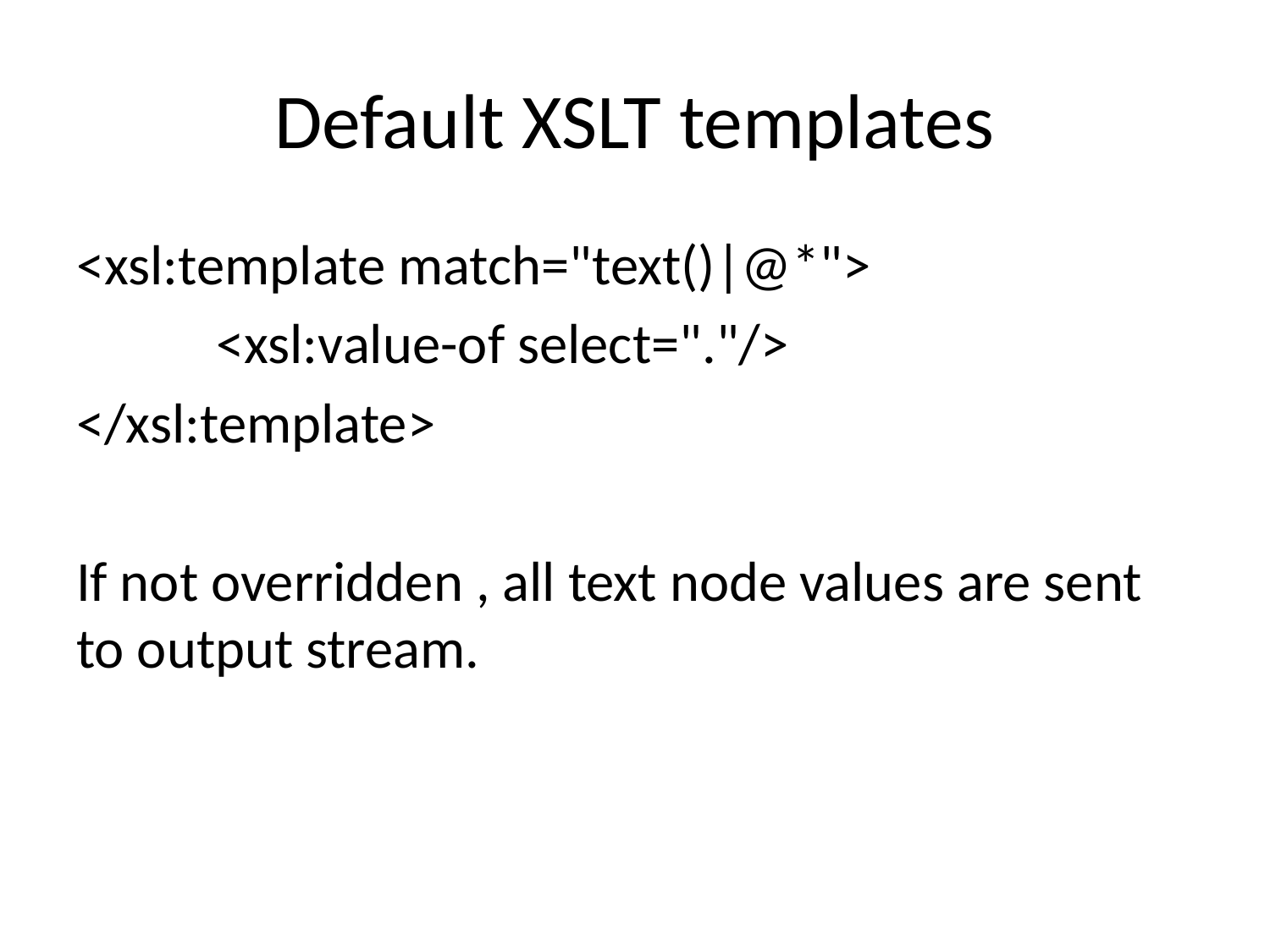

# Default XSLT templates
<xsl:template match="text()|@*">
	 <xsl:value-of select="."/>
</xsl:template>

If not overridden , all text node values are sent to output stream.